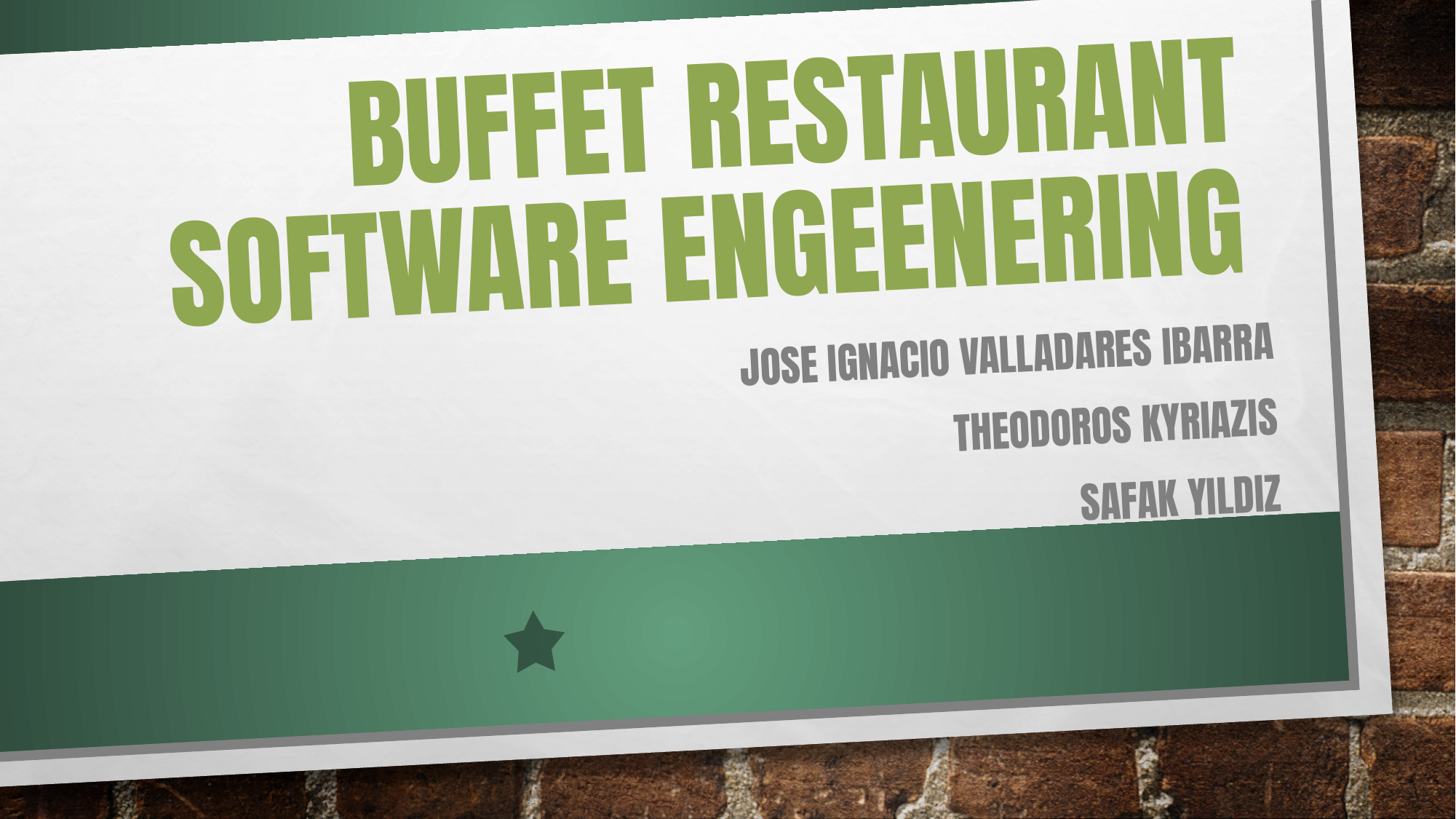

# Buffet Restaurant Software ENGEENERING
Jose Ignacio valladares ibarra
Theodoros kyriazis
Safak yildiz